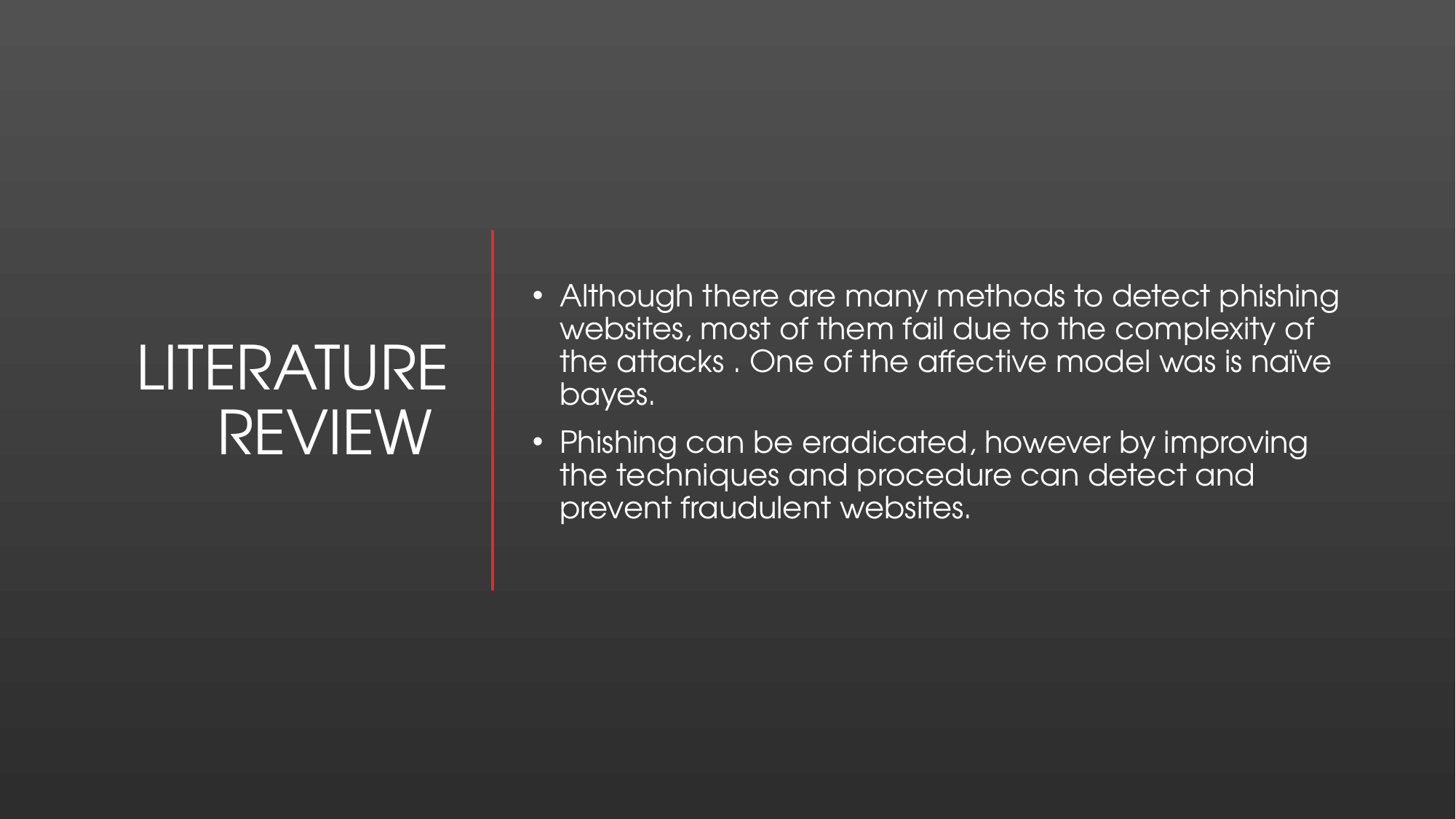

# Literature review
Although there are many methods to detect phishing websites, most of them fail due to the complexity of the attacks . One of the affective model was is naïve bayes.
Phishing can be eradicated, however by improving the techniques and procedure can detect and prevent fraudulent websites.